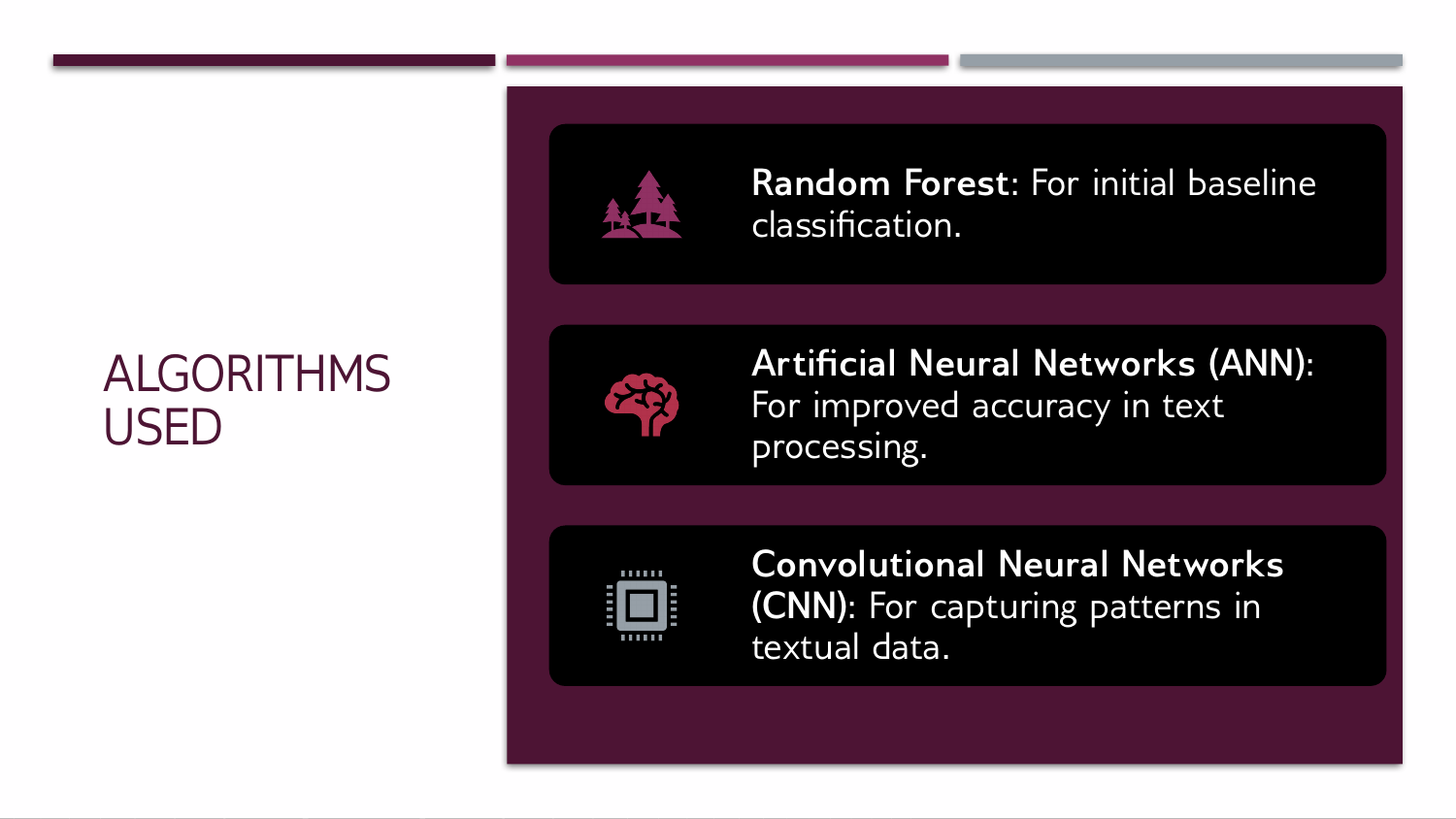

# Algorithms Used
Random Forest: For initial baseline classification.
Artificial Neural Networks (ANN): For improved accuracy in text processing.
Convolutional Neural Networks (CNN): For capturing patterns in textual data.